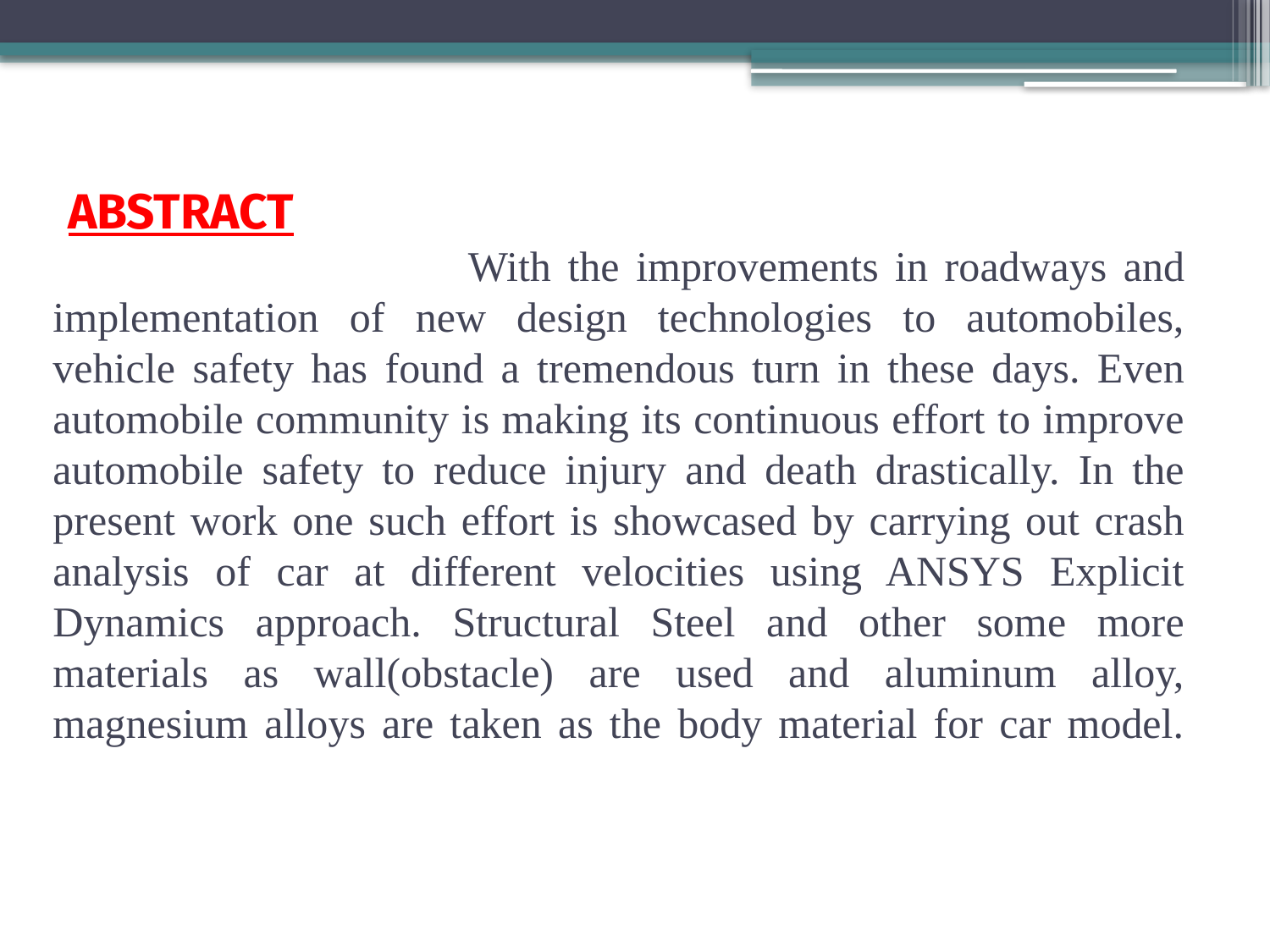

ABSTRACT
                          With the improvements in roadways and implementation of new design technologies to automobiles, vehicle safety has found a tremendous turn in these days. Even automobile community is making its continuous effort to improve automobile safety to reduce injury and death drastically. In the present work one such effort is showcased by carrying out crash analysis of car at different velocities using ANSYS Explicit Dynamics approach. Structural Steel and other some more materials as wall(obstacle) are used and aluminum alloy, magnesium alloys are taken as the body material for car model.